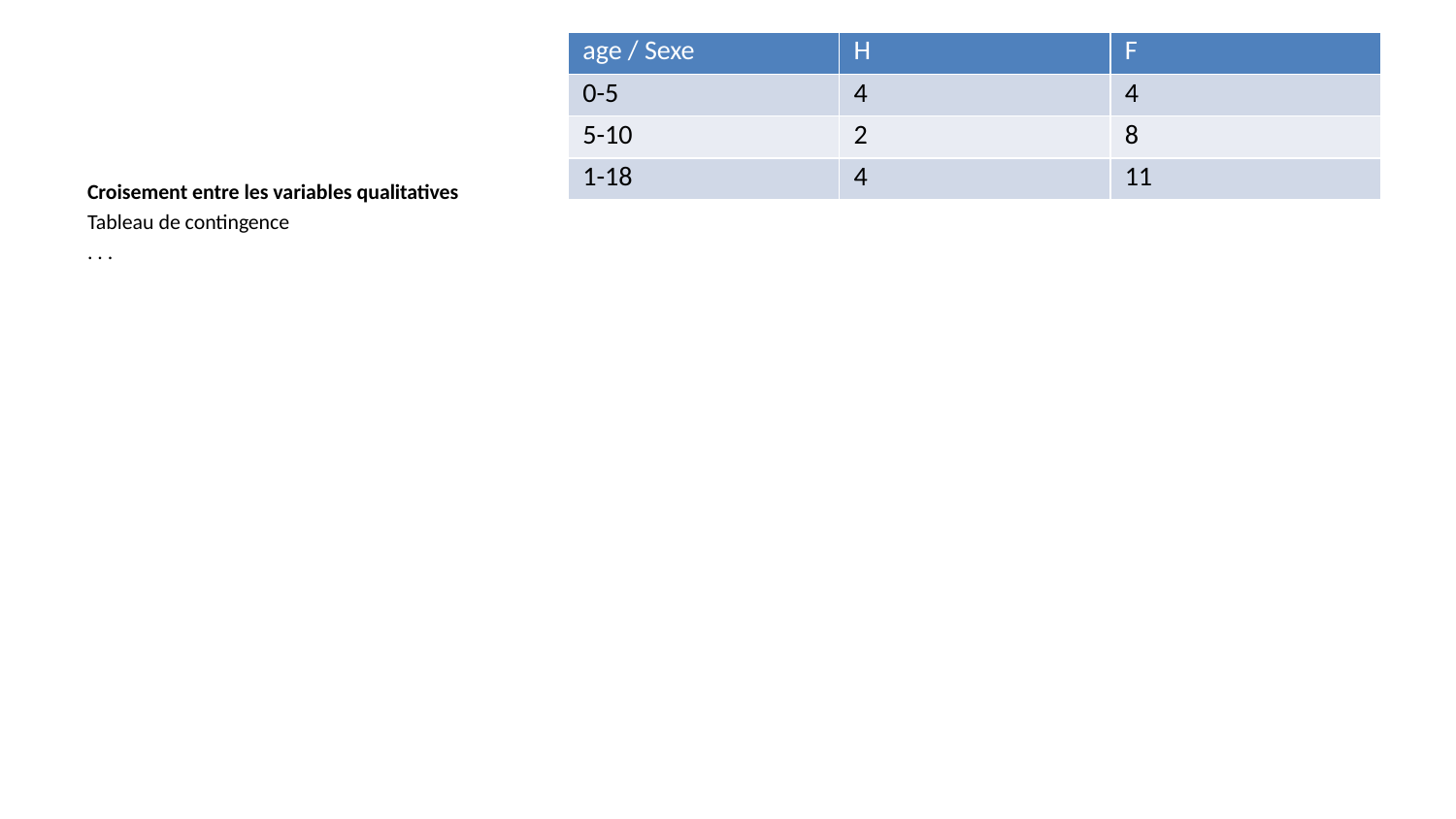

| age / Sexe | H | F |
| --- | --- | --- |
| 0-5 | 4 | 4 |
| 5-10 | 2 | 8 |
| 1-18 | 4 | 11 |
Croisement entre les variables qualitatives
Tableau de contingence
. . .